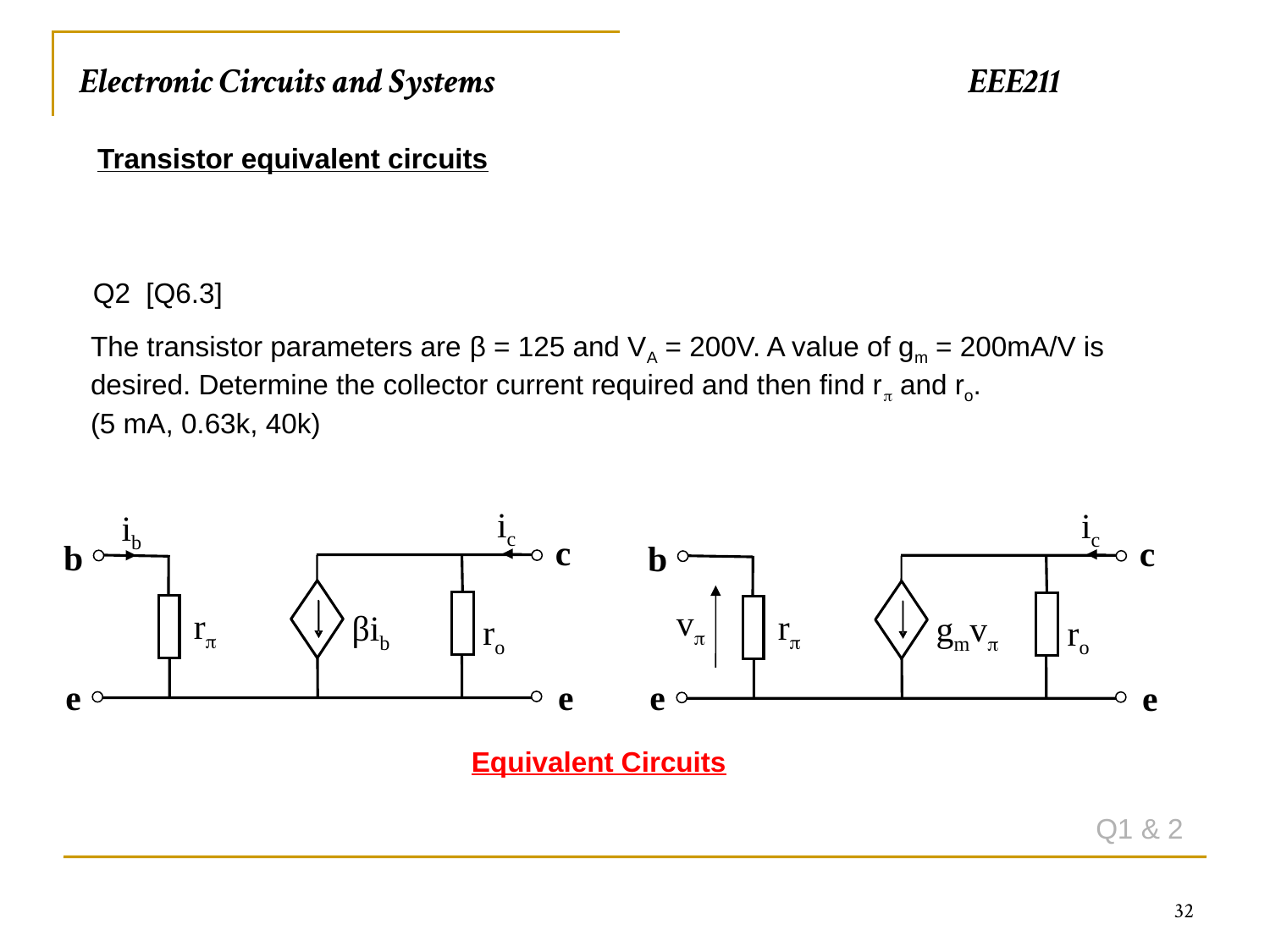

Electronic Circuits and Systems			   	EEE211
Transistor equivalent circuits
Q2  [Q6.3]
The transistor parameters are β = 125 and VA = 200V. A value of gm = 200mA/V is desired. Determine the collector current required and then find rπ and ro.
(5 mA, 0.63k, 40k)
ic
ib
c
b

rπ
βib
ro

e
e

ic
c
b

vπ

rπ
gmvπ
ro

e
e

Equivalent Circuits
Q1 & 2
32